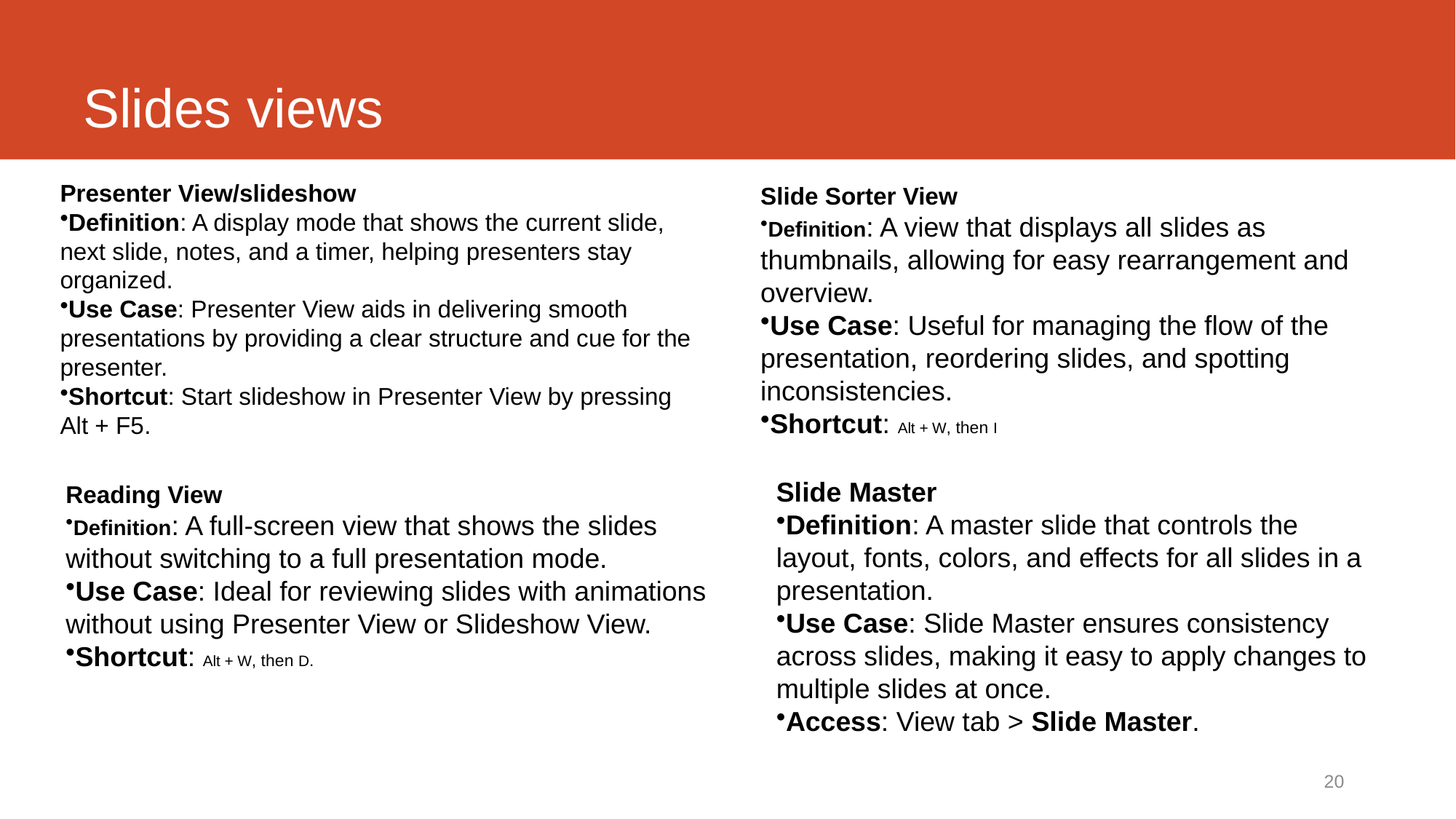

# Slides views
Presenter View/slideshow
Definition: A display mode that shows the current slide, next slide, notes, and a timer, helping presenters stay organized.
Use Case: Presenter View aids in delivering smooth presentations by providing a clear structure and cue for the presenter.
Shortcut: Start slideshow in Presenter View by pressing Alt + F5.

Slide Sorter View
Definition: A view that displays all slides as thumbnails, allowing for easy rearrangement and overview.
Use Case: Useful for managing the flow of the presentation, reordering slides, and spotting inconsistencies.
Shortcut: Alt + W, then I

Slide Master
Definition: A master slide that controls the layout, fonts, colors, and effects for all slides in a presentation.
Use Case: Slide Master ensures consistency across slides, making it easy to apply changes to multiple slides at once.
Access: View tab > Slide Master.

Reading View
Definition: A full-screen view that shows the slides without switching to a full presentation mode.
Use Case: Ideal for reviewing slides with animations without using Presenter View or Slideshow View.
Shortcut: Alt + W, then D.

20